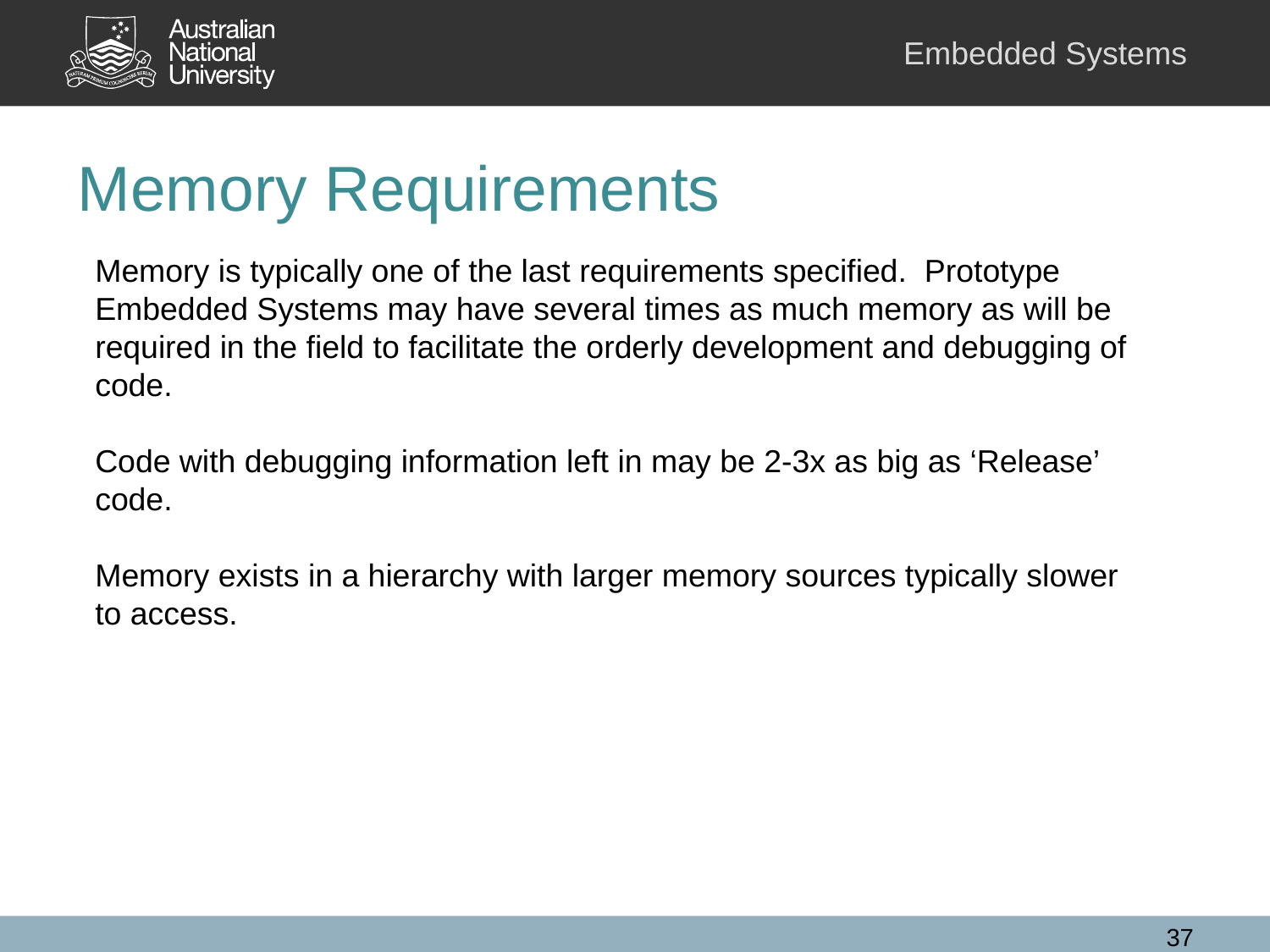

# Memory Requirements
Memory is typically one of the last requirements specified.  Prototype Embedded Systems may have several times as much memory as will be required in the field to facilitate the orderly development and debugging of code.

Code with debugging information left in may be 2-3x as big as ‘Release’ code.

Memory exists in a hierarchy with larger memory sources typically slower to access.
37